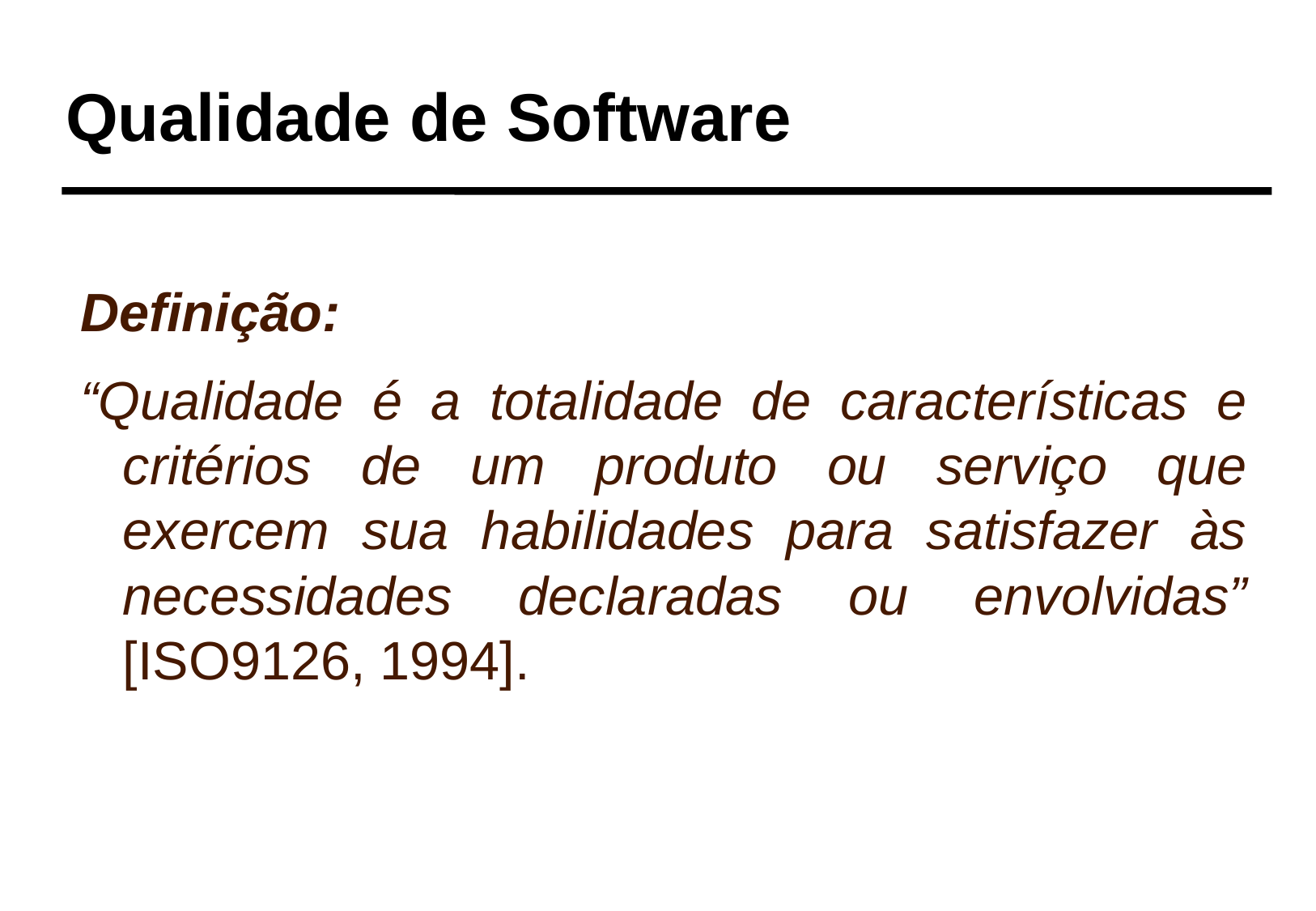

Qualidade de Software

Definição:
“Qualidade é a totalidade de características e critérios de um produto ou serviço que exercem sua habilidades para satisfazer às necessidades declaradas ou envolvidas” [ISO9126, 1994].